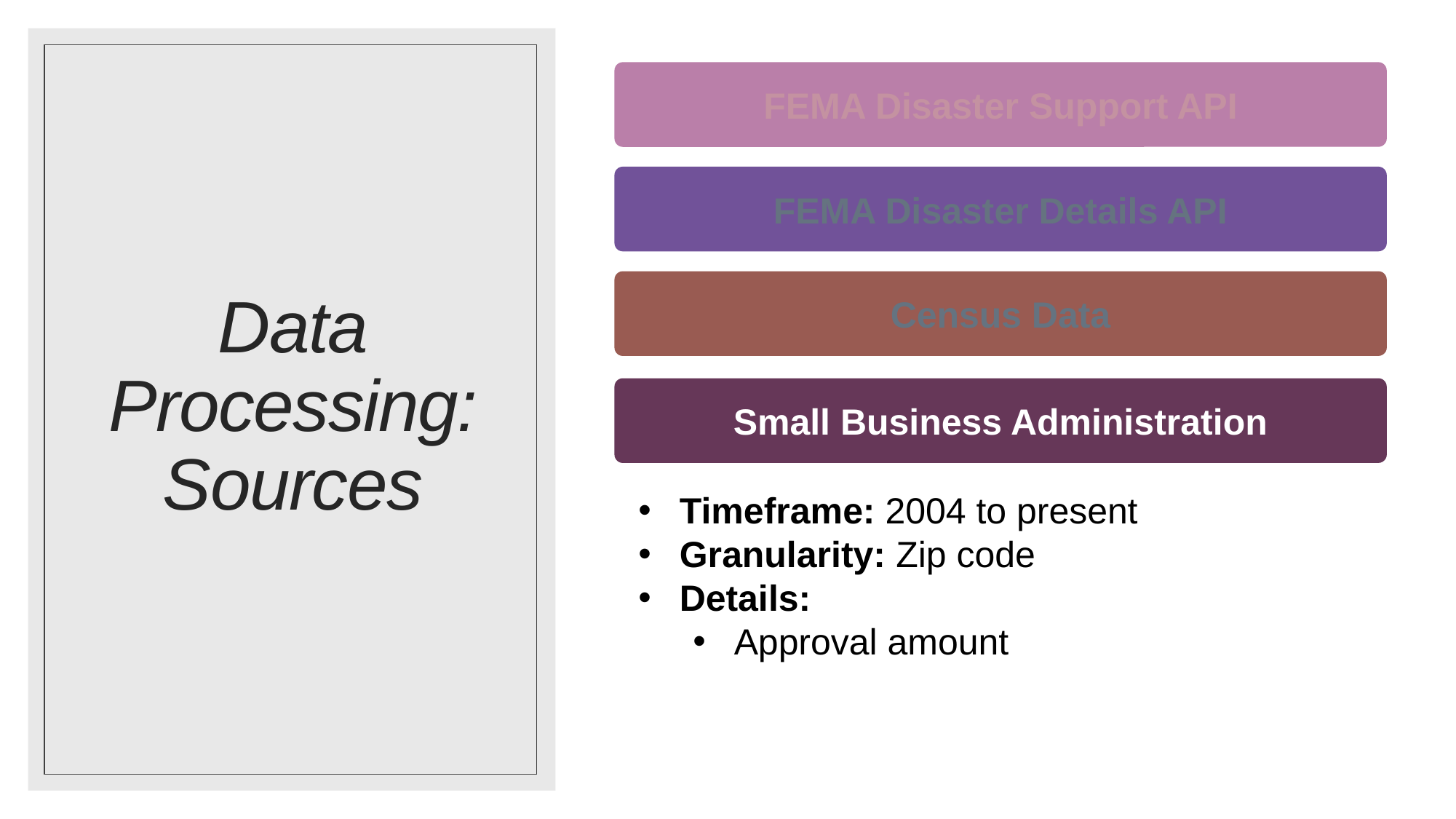

FEMA Disaster Support API
# Data Processing: Sources
FEMA Disaster Details API
Census Data
Small Business Administration
Timeframe: 2004 to present
Granularity: Zip code
Details:
Approval amount